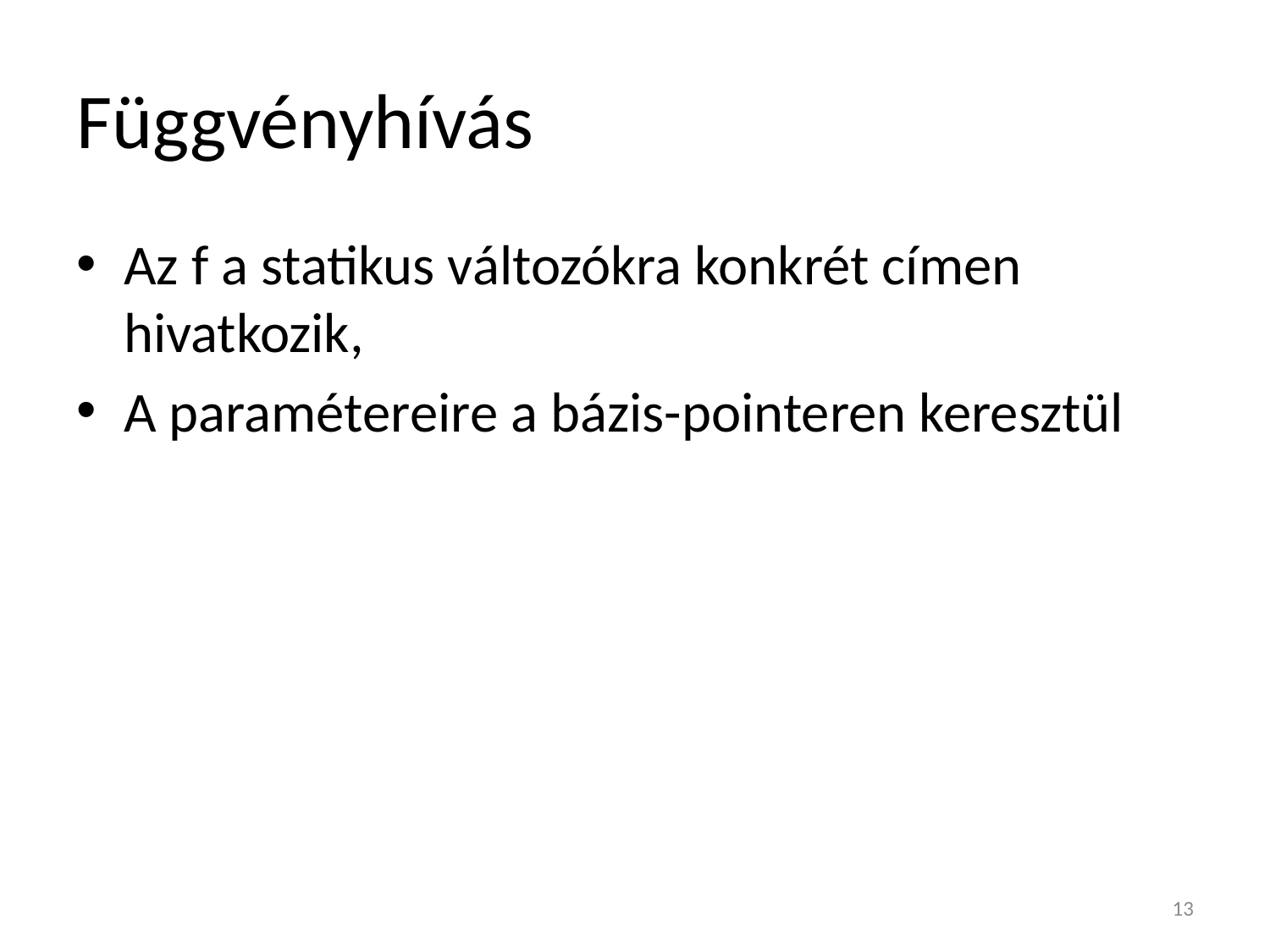

# Függvényhívás
Az f a statikus változókra konkrét címen hivatkozik,
A paramétereire a bázis-pointeren keresztül
13